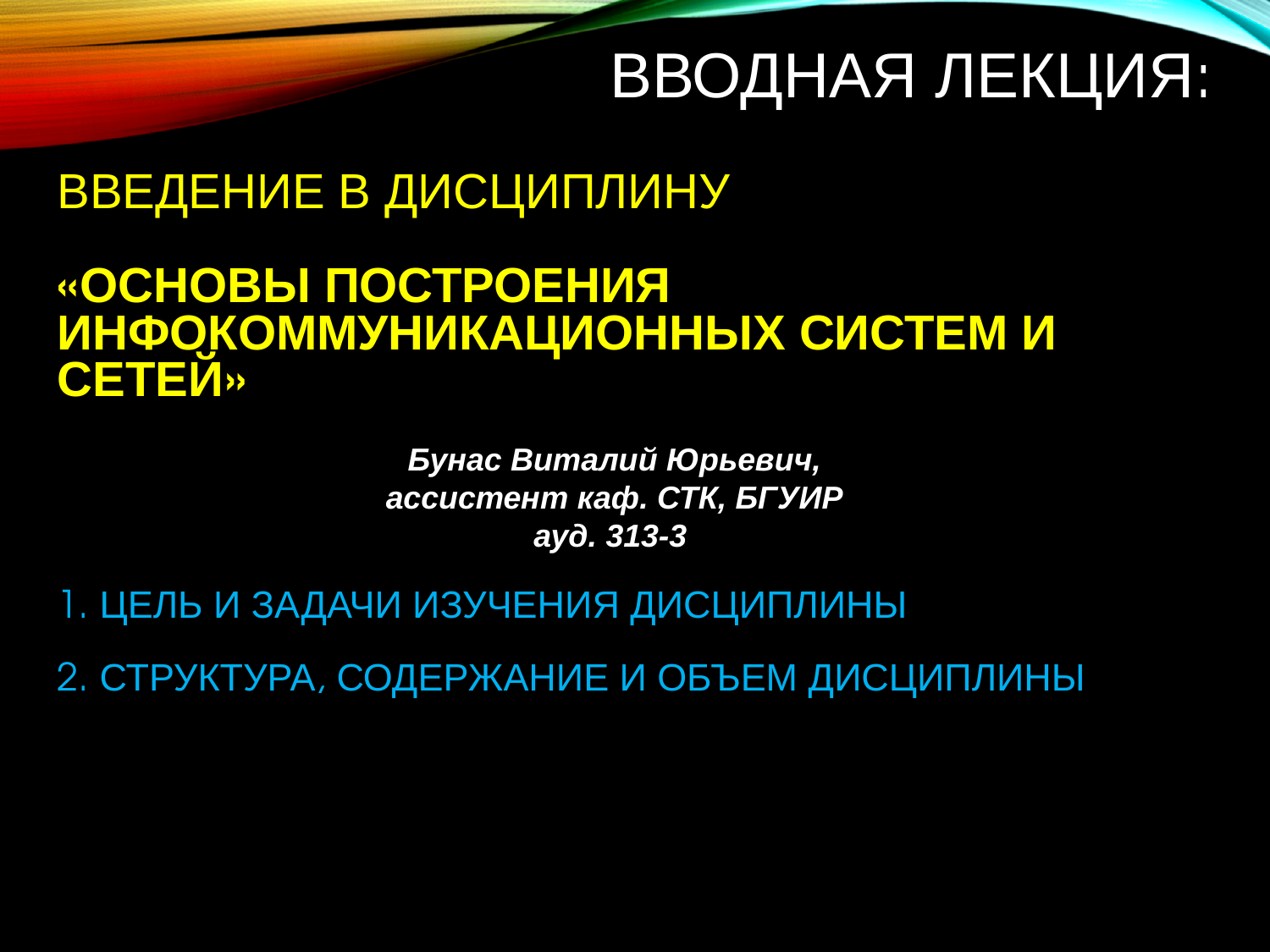

# Вводная лекция: Введение в дисциплину «Основы построения инфокоммуникационных систем и сетей» 1. Цель и задачи изучения дисциплины 2. Структура, содержание и объем дисциплины
Бунас Виталий Юрьевич,
ассистент каф. СТК, БГУИР
ауд. 313-3